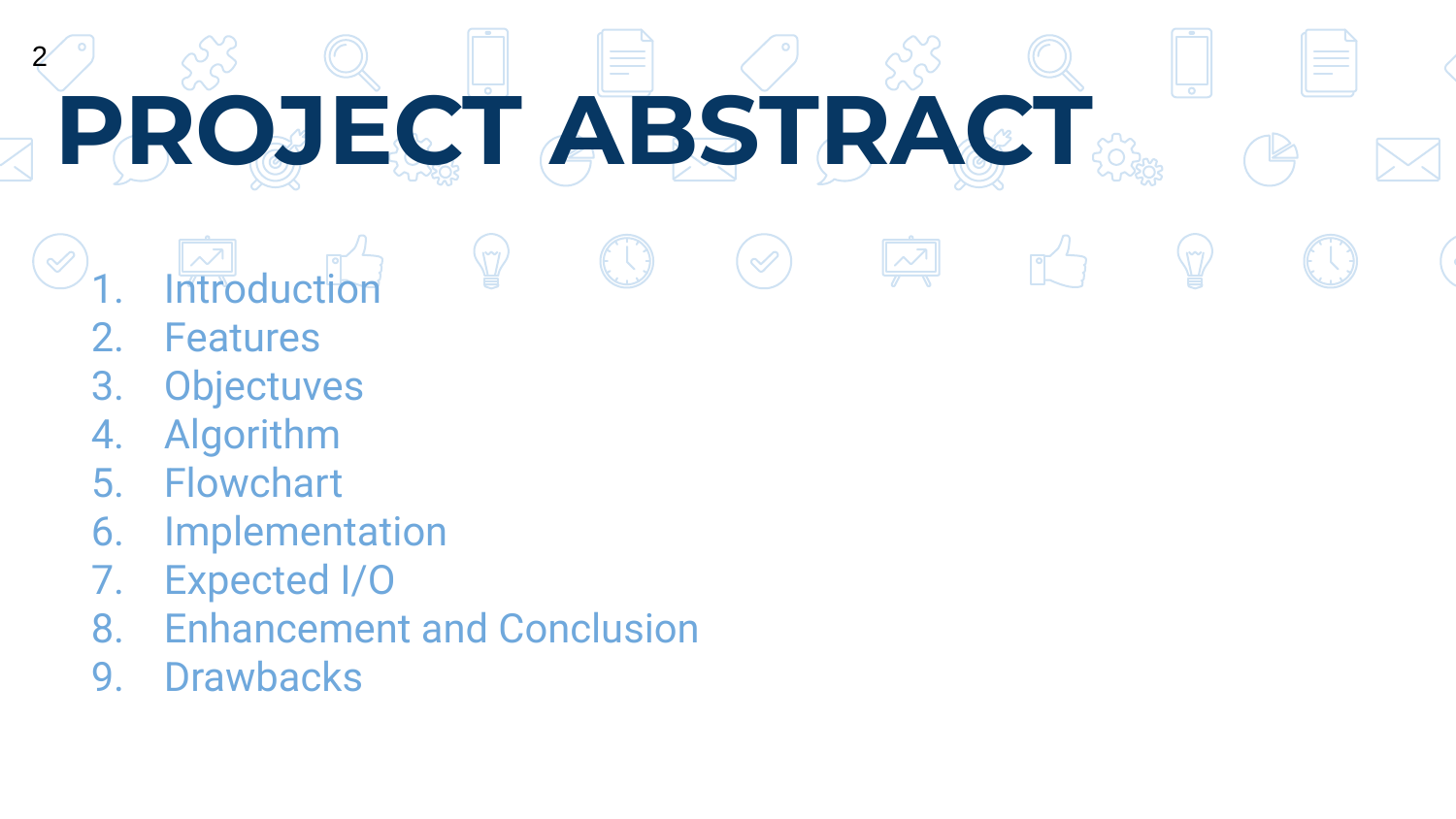

2
# PROJECT ABSTRACT
Introduction
Features
Objectuves
Algorithm
Flowchart
Implementation
Expected I/O
Enhancement and Conclusion
Drawbacks